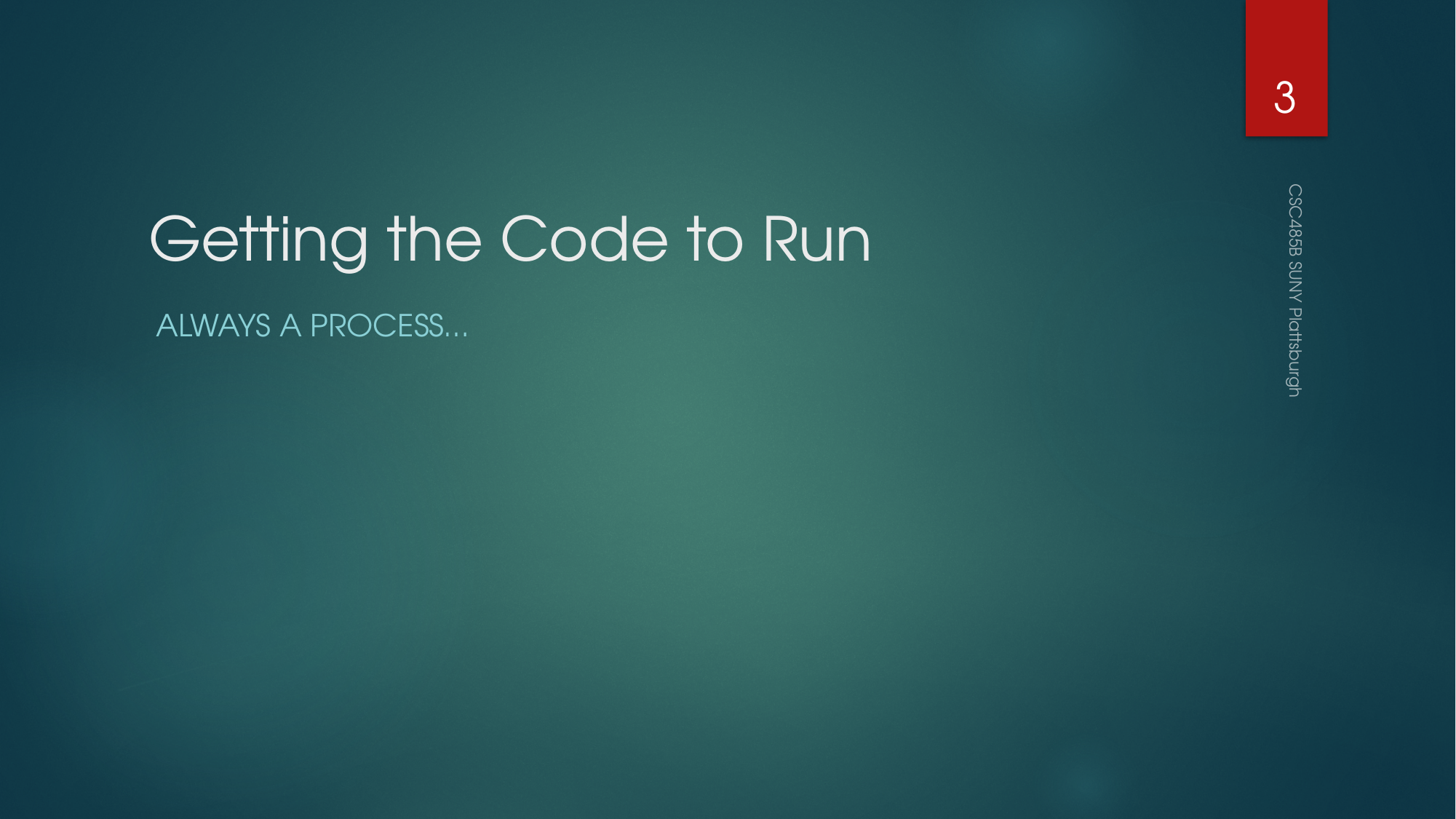

3
# Getting the Code to Run
Always a Process…
CSC485B SUNY Plattsburgh